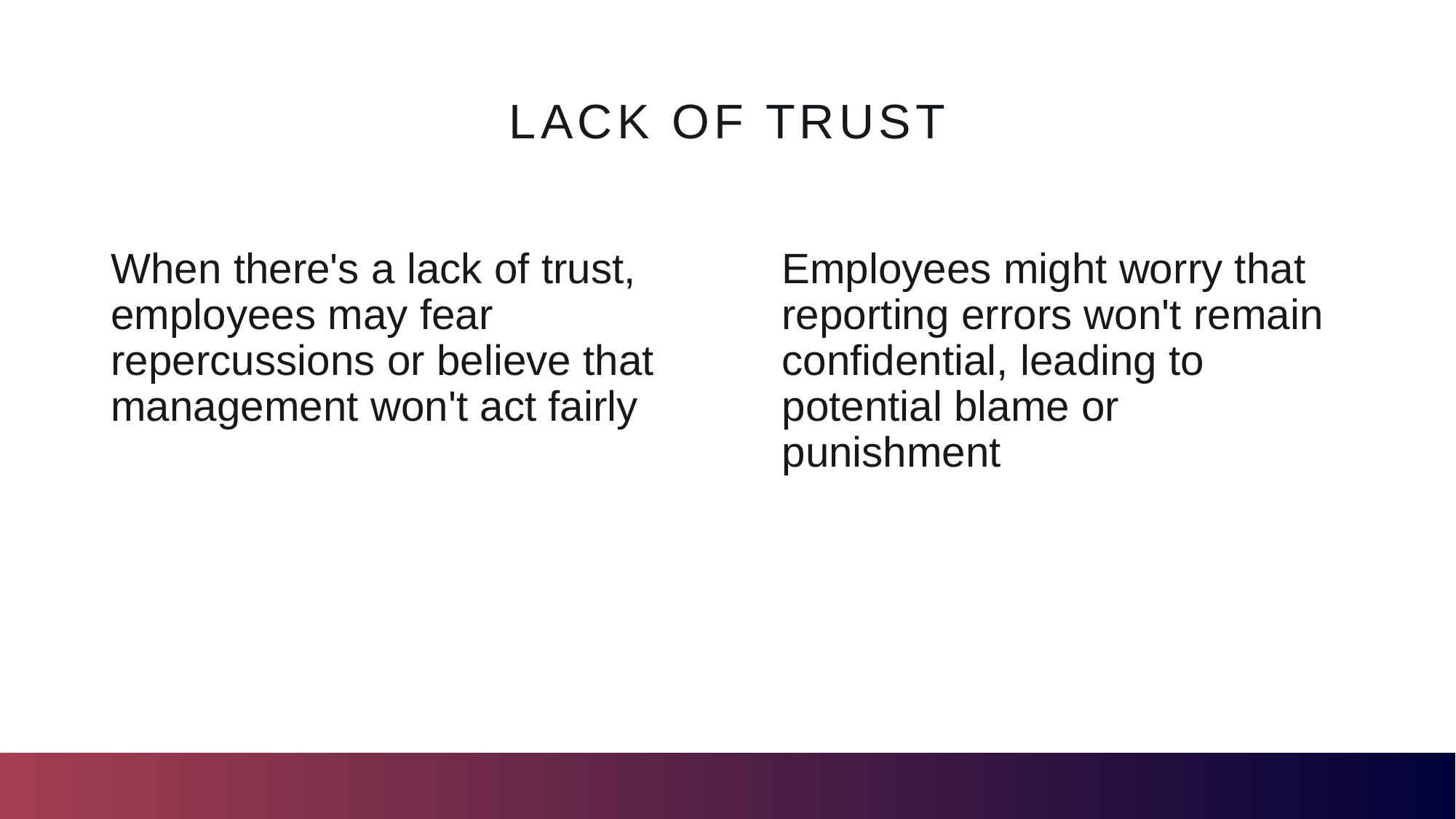

# Lack of Trust
Employees might worry that reporting errors won't remain confidential, leading to potential blame or punishment
When there's a lack of trust, employees may fear repercussions or believe that management won't act fairly